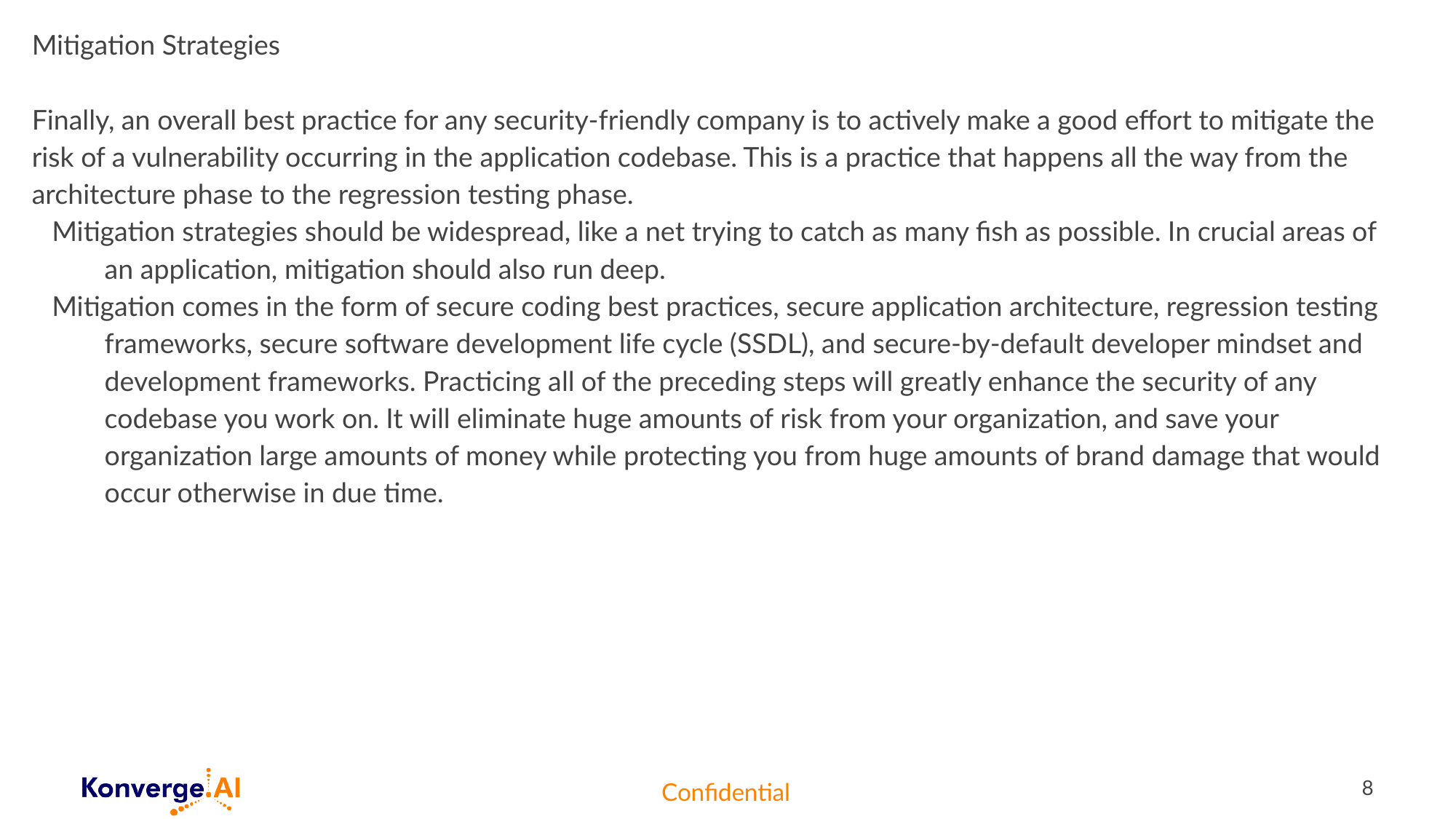

Mitigation Strategies 
Finally, an overall best practice for any security-friendly company is to actively make a good effort to mitigate the risk of a vulnerability occurring in the application codebase. This is a practice that happens all the way from the architecture phase to the regression testing phase.
Mitigation strategies should be widespread, like a net trying to catch as many fish as possible. In crucial areas of an application, mitigation should also run deep.
Mitigation comes in the form of secure coding best practices, secure application architecture, regression testing frameworks, secure software development life cycle (SSDL), and secure-by-default developer mindset and development frameworks. Practicing all of the preceding steps will greatly enhance the security of any codebase you work on. It will eliminate huge amounts of risk from your organization, and save your organization large amounts of money while protecting you from huge amounts of brand damage that would occur otherwise in due time.

8